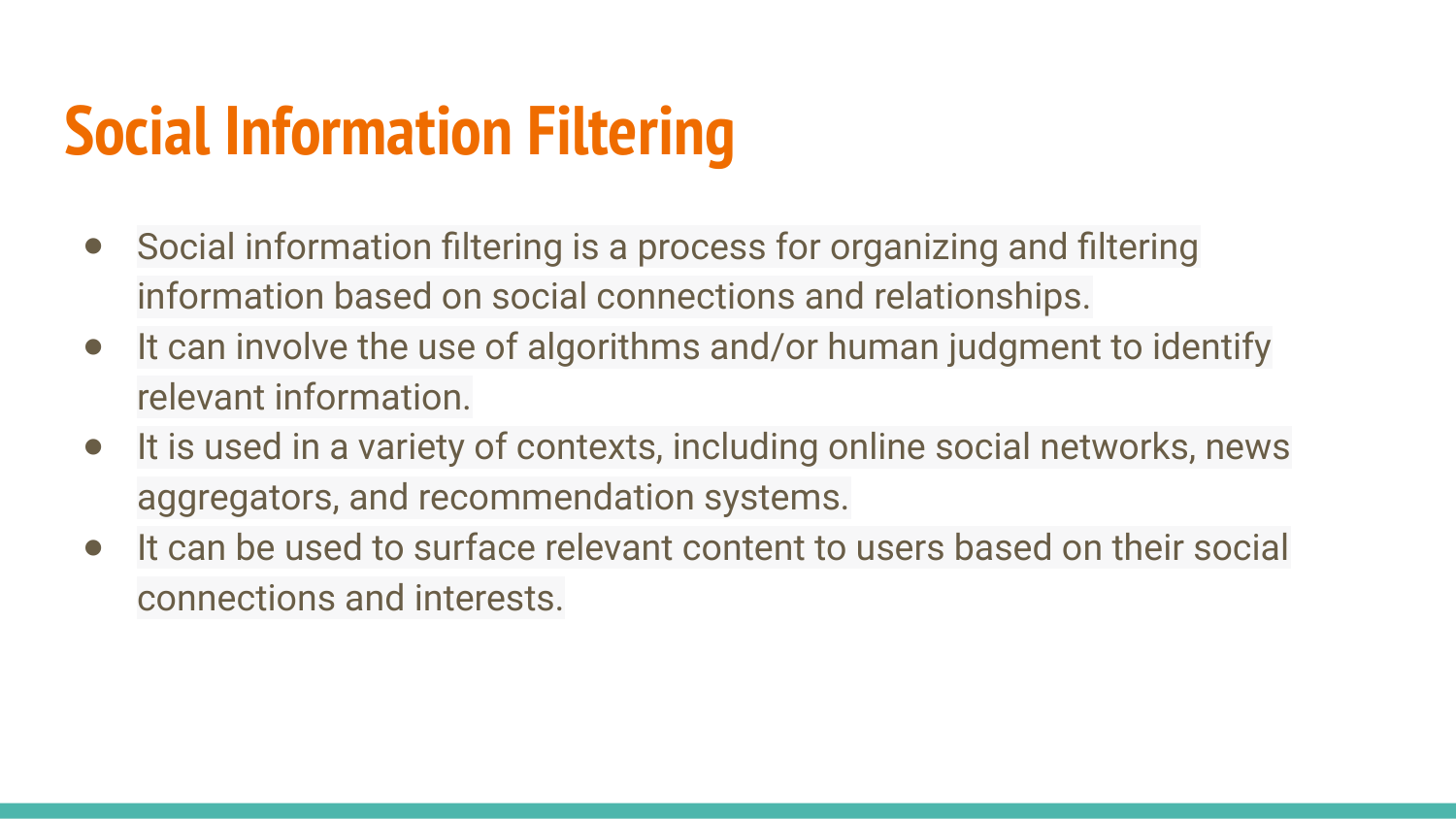

# Social Information Filtering
Social information filtering is a process for organizing and filtering information based on social connections and relationships.
It can involve the use of algorithms and/or human judgment to identify relevant information.
It is used in a variety of contexts, including online social networks, news aggregators, and recommendation systems.
It can be used to surface relevant content to users based on their social connections and interests.